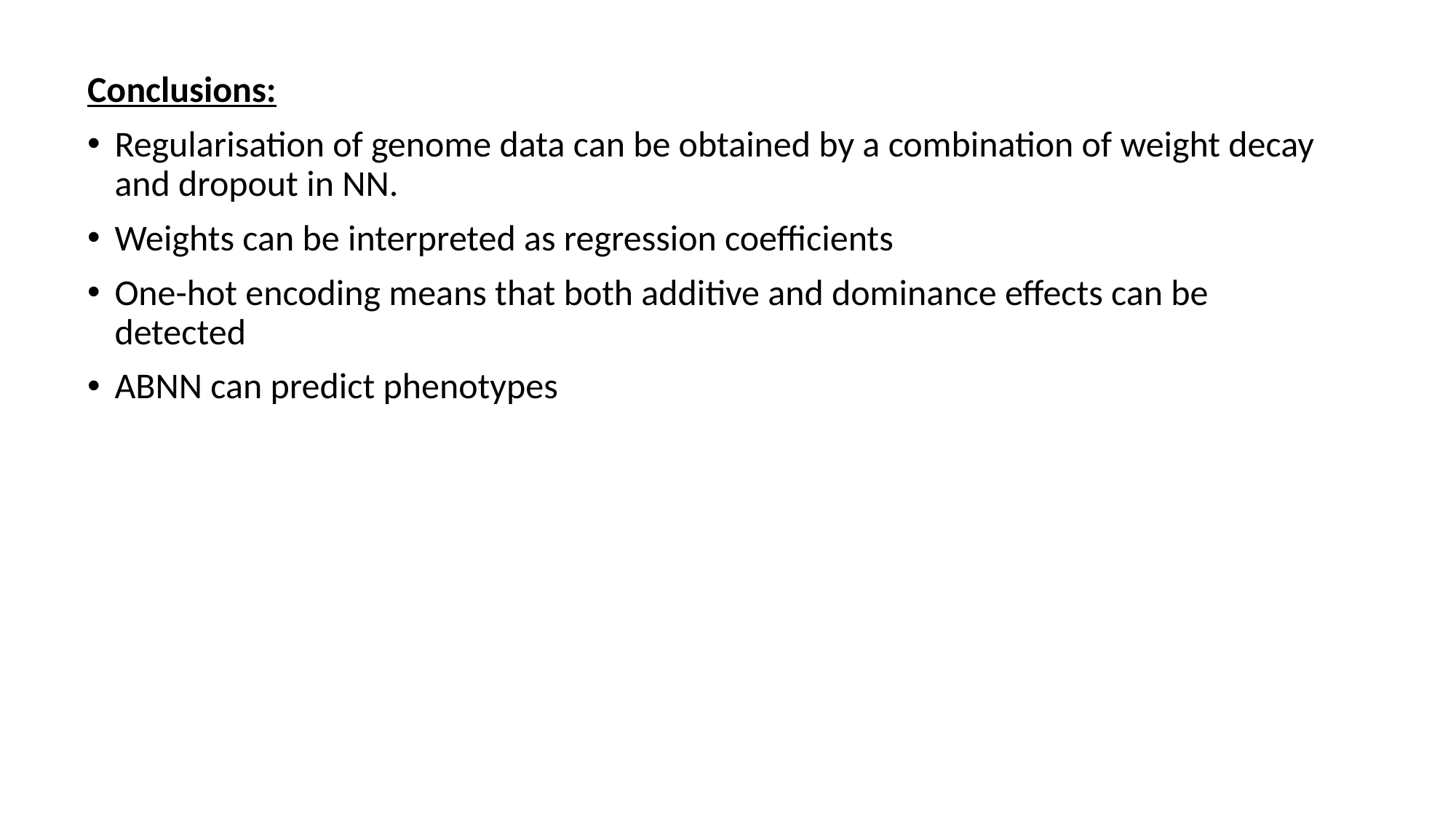

Conclusions:
Regularisation of genome data can be obtained by a combination of weight decay and dropout in NN.
Weights can be interpreted as regression coefficients
One-hot encoding means that both additive and dominance effects can be detected
ABNN can predict phenotypes